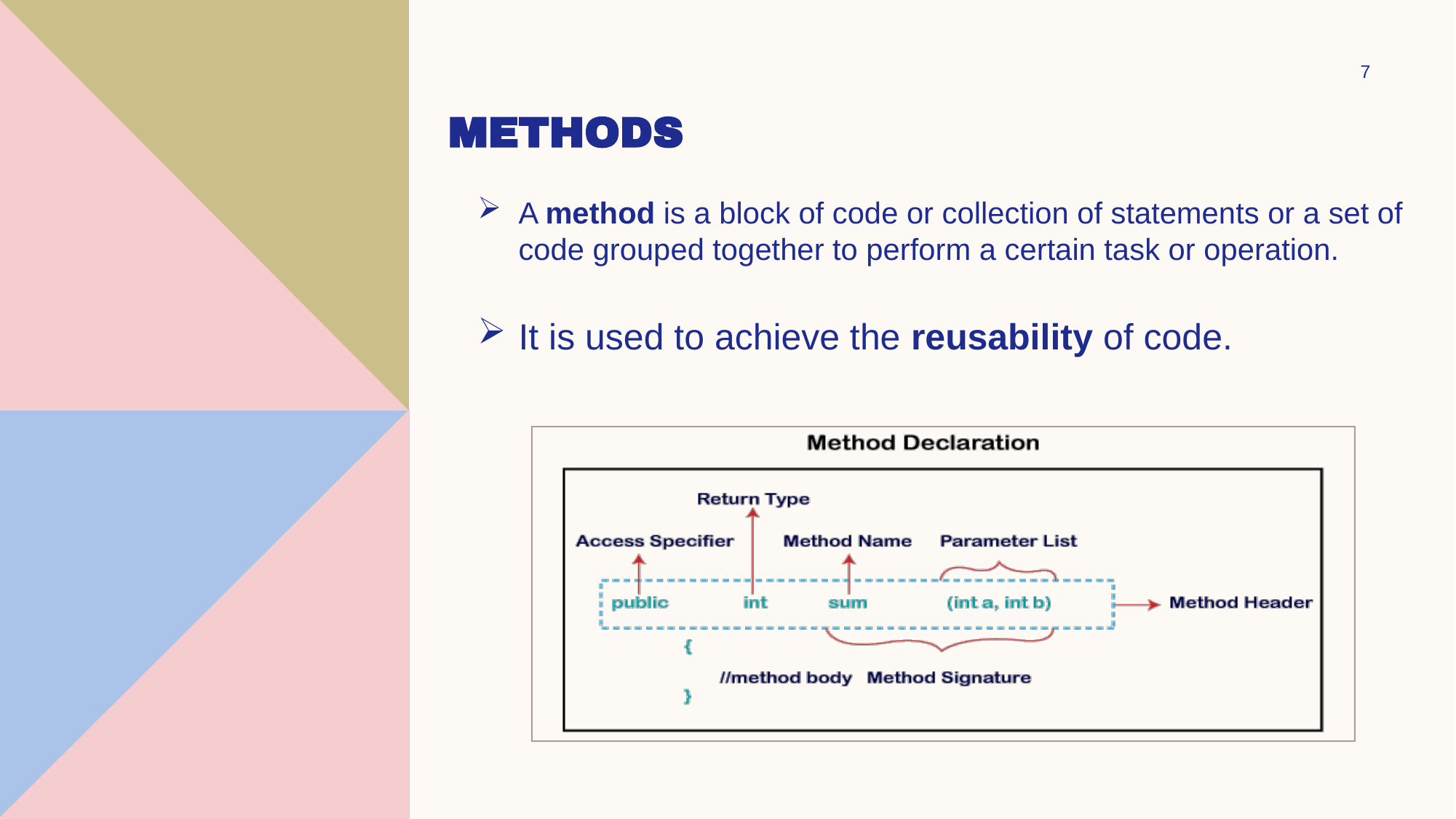

7
# methods
A method is a block of code or collection of statements or a set of code grouped together to perform a certain task or operation.

It is used to achieve the reusability of code.